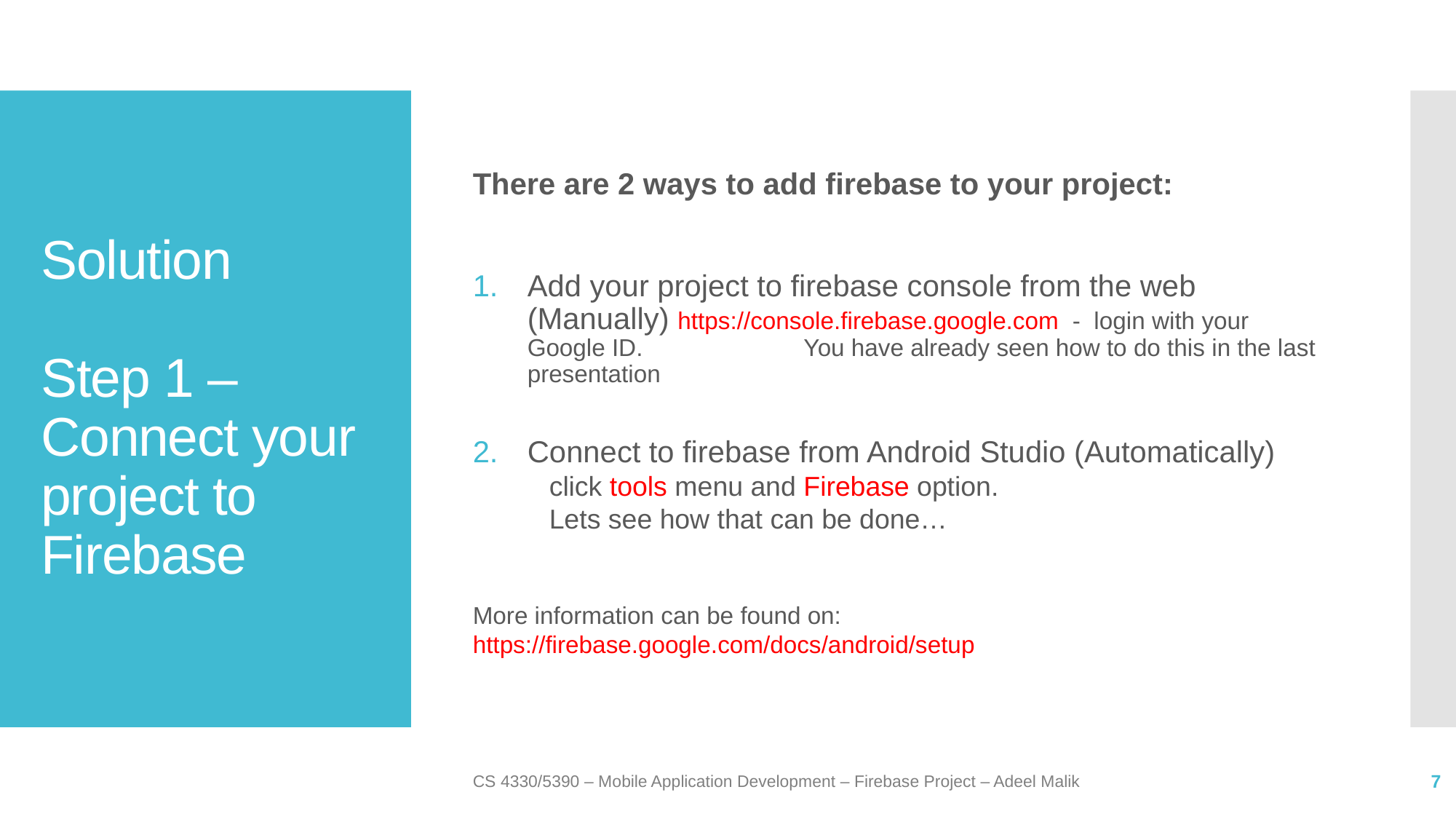

There are 2 ways to add firebase to your project:

Add your project to firebase console from the web (Manually) https://console.firebase.google.com  -  login with your Google ID.                        You have already seen how to do this in the last presentation

Connect to firebase from Android Studio (Automatically)
          click tools menu and Firebase option.
          Lets see how that can be done…

More information can be found on:
https://firebase.google.com/docs/android/setup
# Solution Step 1 – Connect your project to Firebase
CS 4330/5390 – Mobile Application Development – Firebase Project – Adeel Malik
7